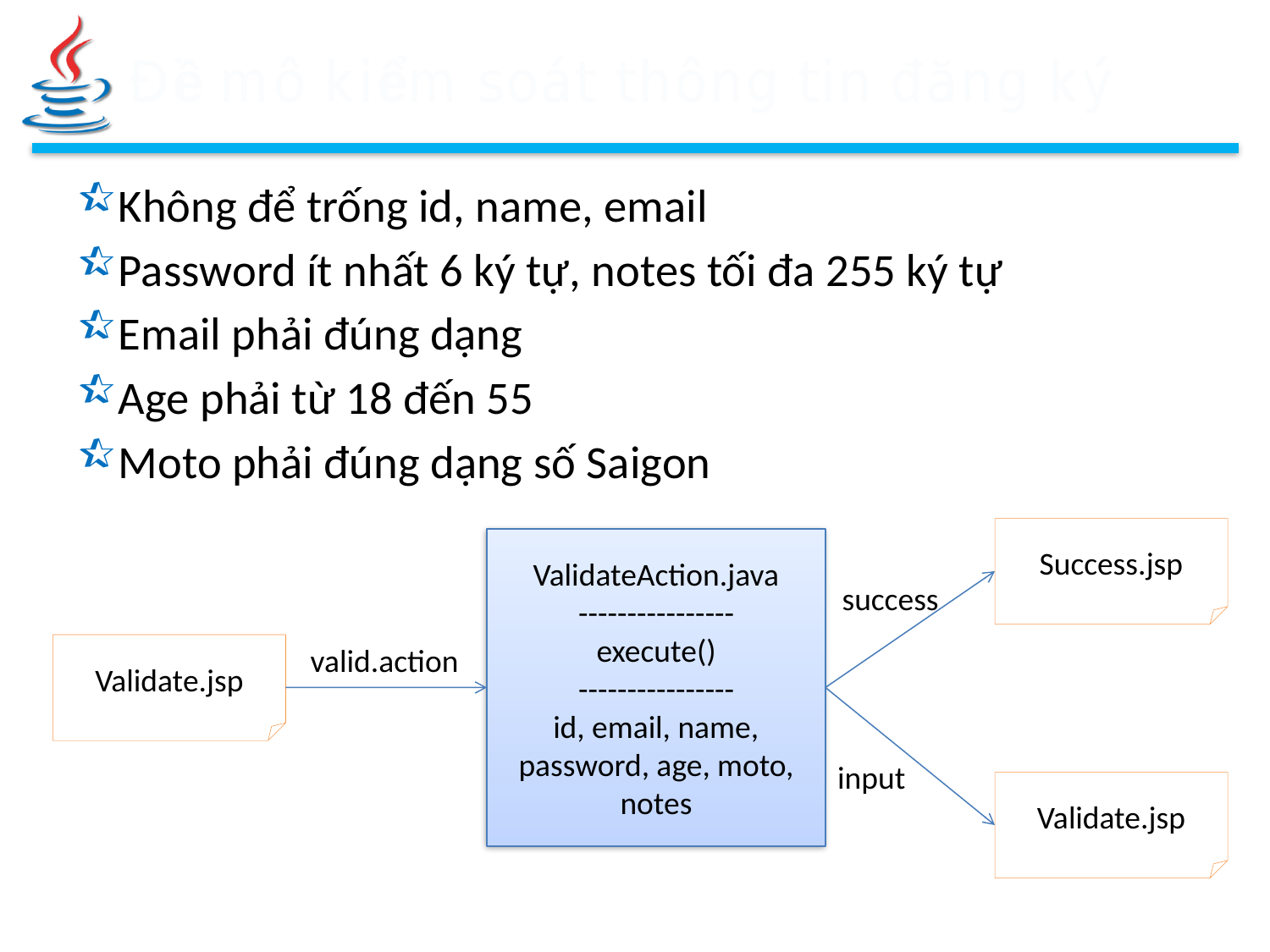

# Đề mô kiểm soát thông tin đăng ký
Không để trống id, name, email
Password ít nhất 6 ký tự, notes tối đa 255 ký tự
Email phải đúng dạng
Age phải từ 18 đến 55
Moto phải đúng dạng số Saigon
Success.jsp
ValidateAction.java
----------------
execute()
----------------
id, email, name, password, age, moto, notes
success
Validate.jsp
valid.action
input
Validate.jsp